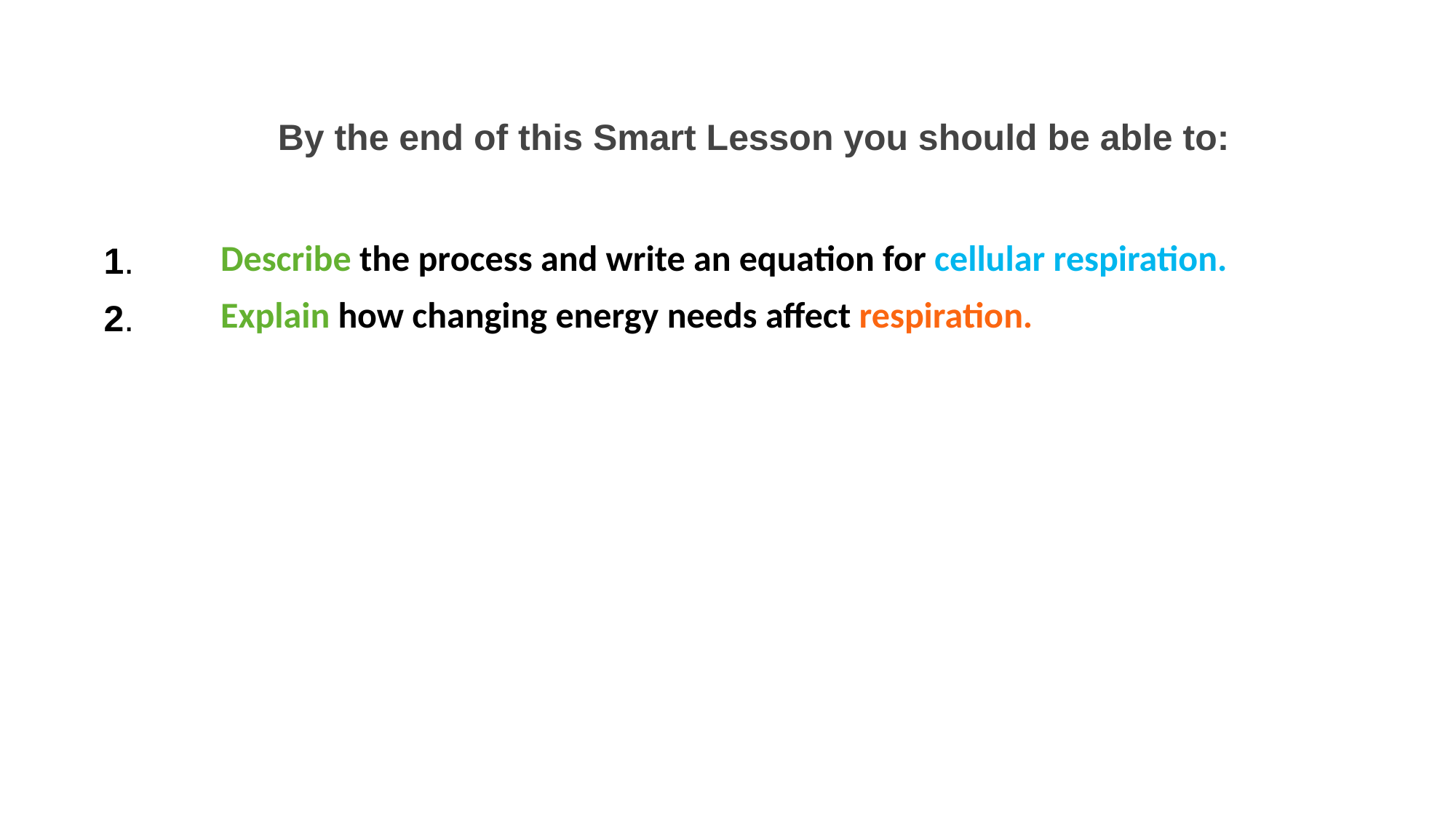

By the end of this Smart Lesson you should be able to:
| 1. | Describe the process and write an equation for cellular respiration. |
| --- | --- |
| 2. | Explain how changing energy needs affect respiration. |